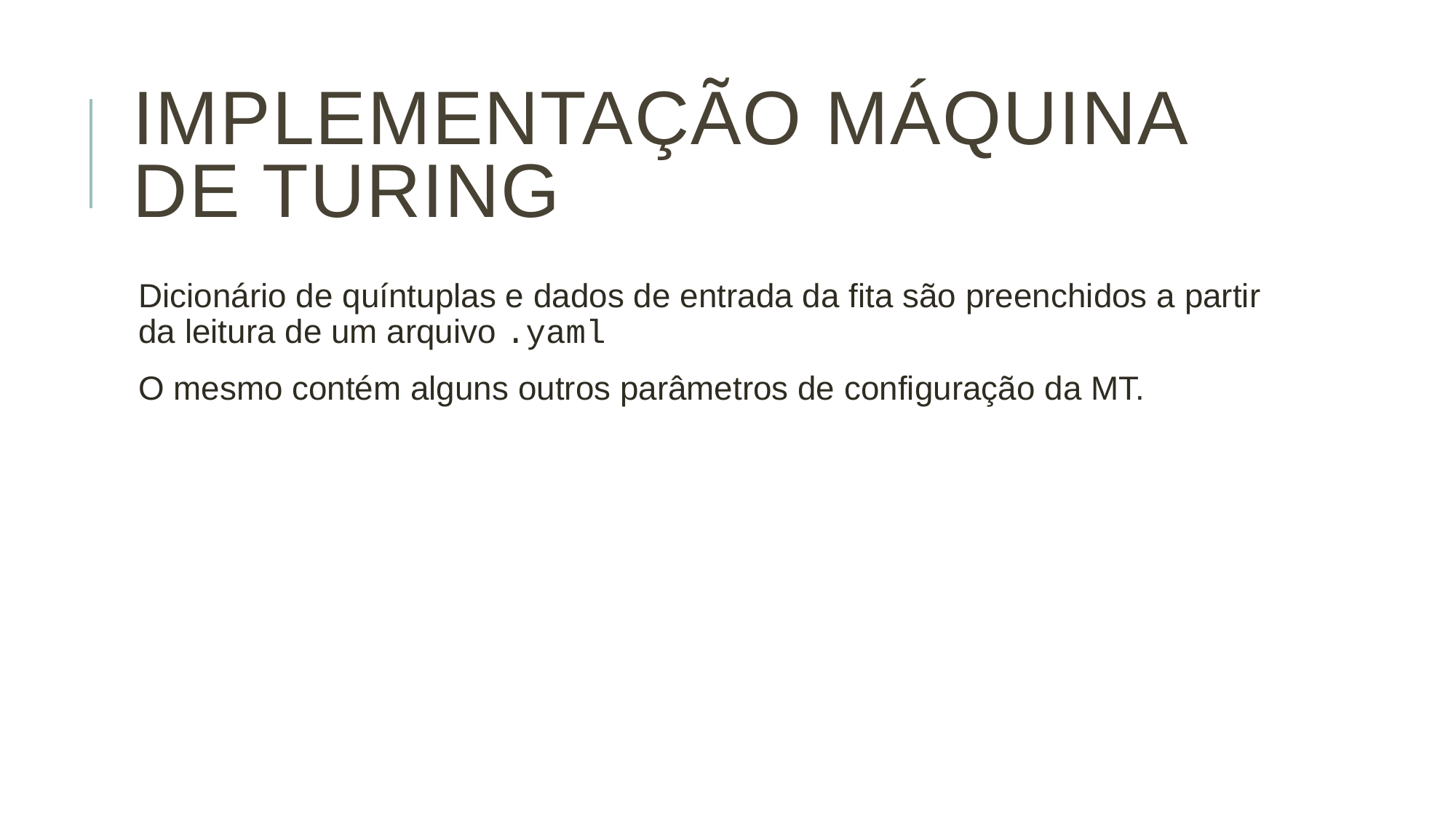

# Implementação Máquina de Turing
Dicionário de quíntuplas e dados de entrada da fita são preenchidos a partir da leitura de um arquivo .yaml
O mesmo contém alguns outros parâmetros de configuração da MT.